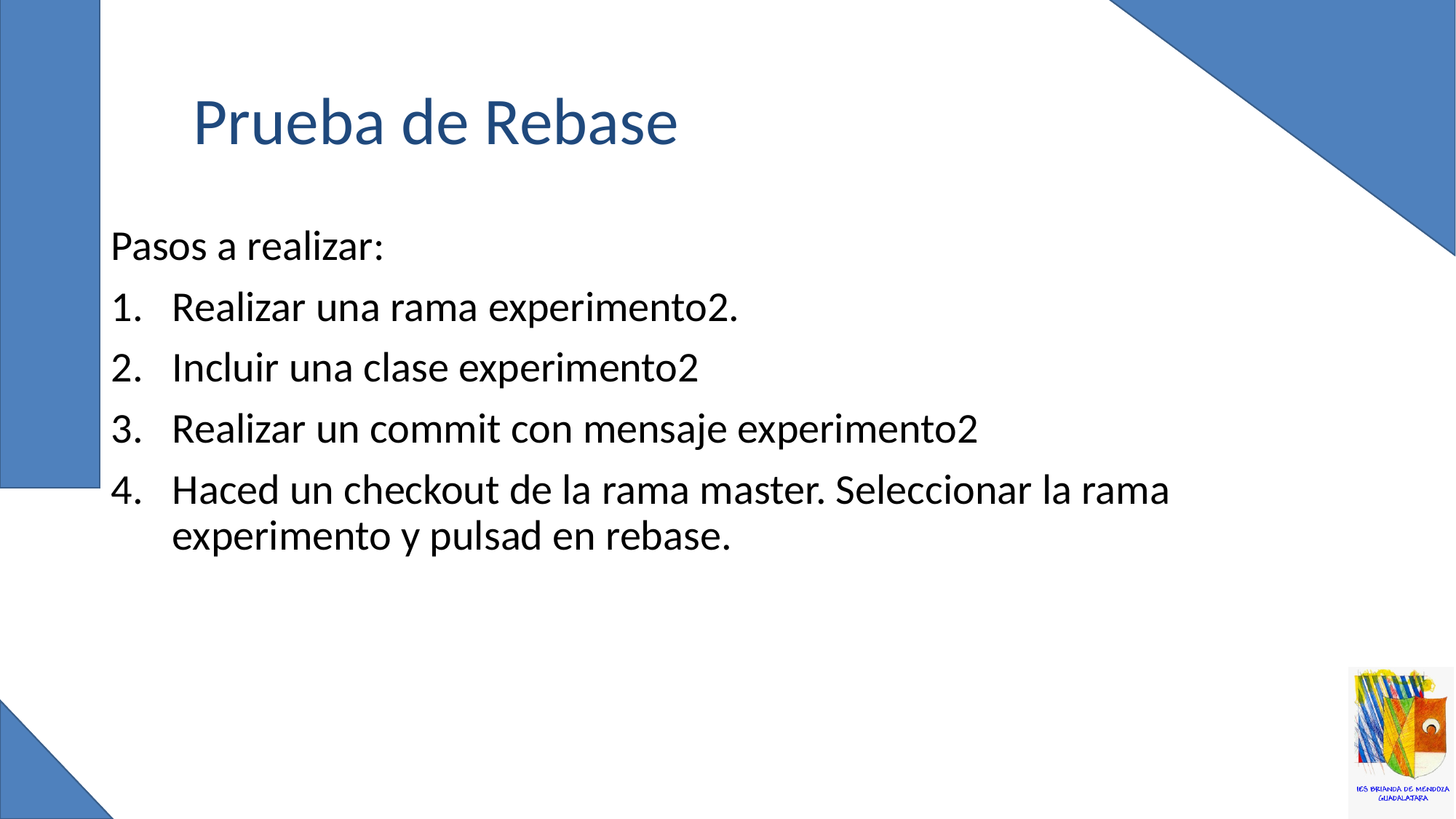

# Prueba de Rebase
Pasos a realizar:
Realizar una rama experimento2.
Incluir una clase experimento2
Realizar un commit con mensaje experimento2
Haced un checkout de la rama master. Seleccionar la rama experimento y pulsad en rebase.